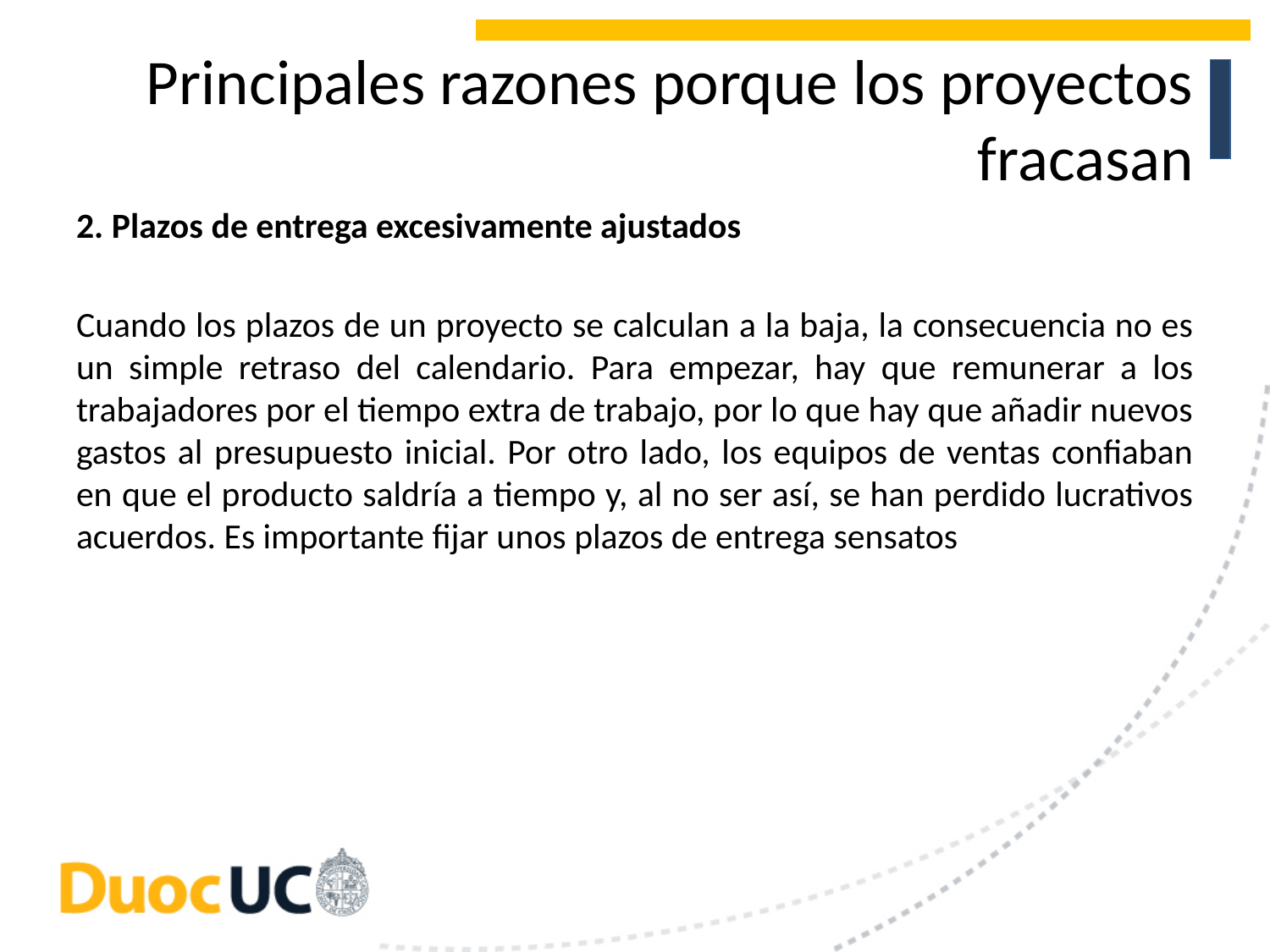

# Principales razones porque los proyectos fracasan
2. Plazos de entrega excesivamente ajustados

Cuando los plazos de un proyecto se calculan a la baja, la consecuencia no es un simple retraso del calendario. Para empezar, hay que remunerar a los trabajadores por el tiempo extra de trabajo, por lo que hay que añadir nuevos gastos al presupuesto inicial. Por otro lado, los equipos de ventas confiaban en que el producto saldría a tiempo y, al no ser así, se han perdido lucrativos acuerdos. Es importante fijar unos plazos de entrega sensatos